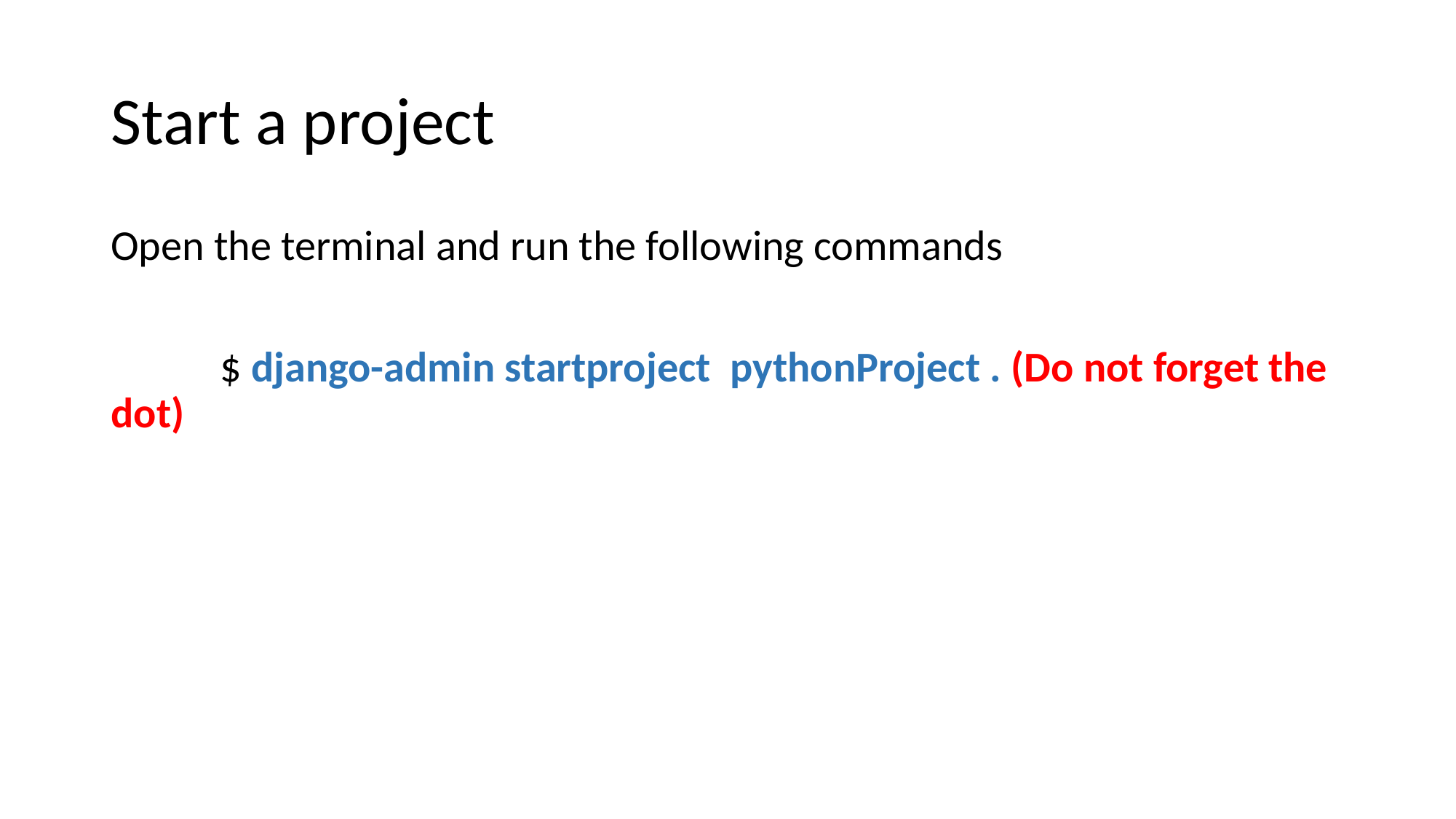

# Start a project
Open the terminal and run the following commands

	$ django-admin startproject  pythonProject . (Do not forget the dot)